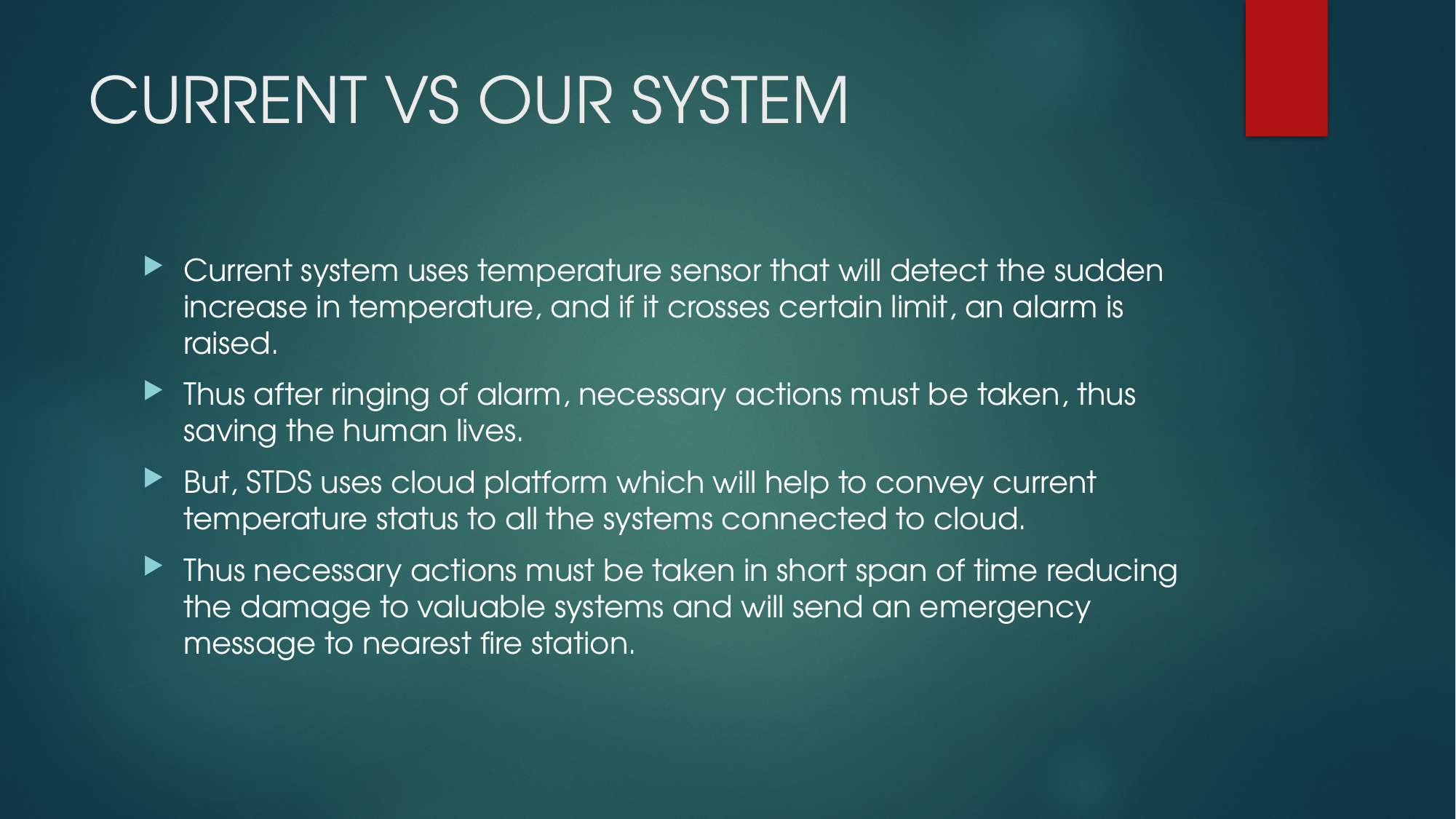

# CURRENT VS OUR SYSTEM
Current system uses temperature sensor that will detect the sudden increase in temperature, and if it crosses certain limit, an alarm is raised.
Thus after ringing of alarm, necessary actions must be taken, thus saving the human lives.
But, STDS uses cloud platform which will help to convey current temperature status to all the systems connected to cloud.
Thus necessary actions must be taken in short span of time reducing the damage to valuable systems and will send an emergency message to nearest fire station.